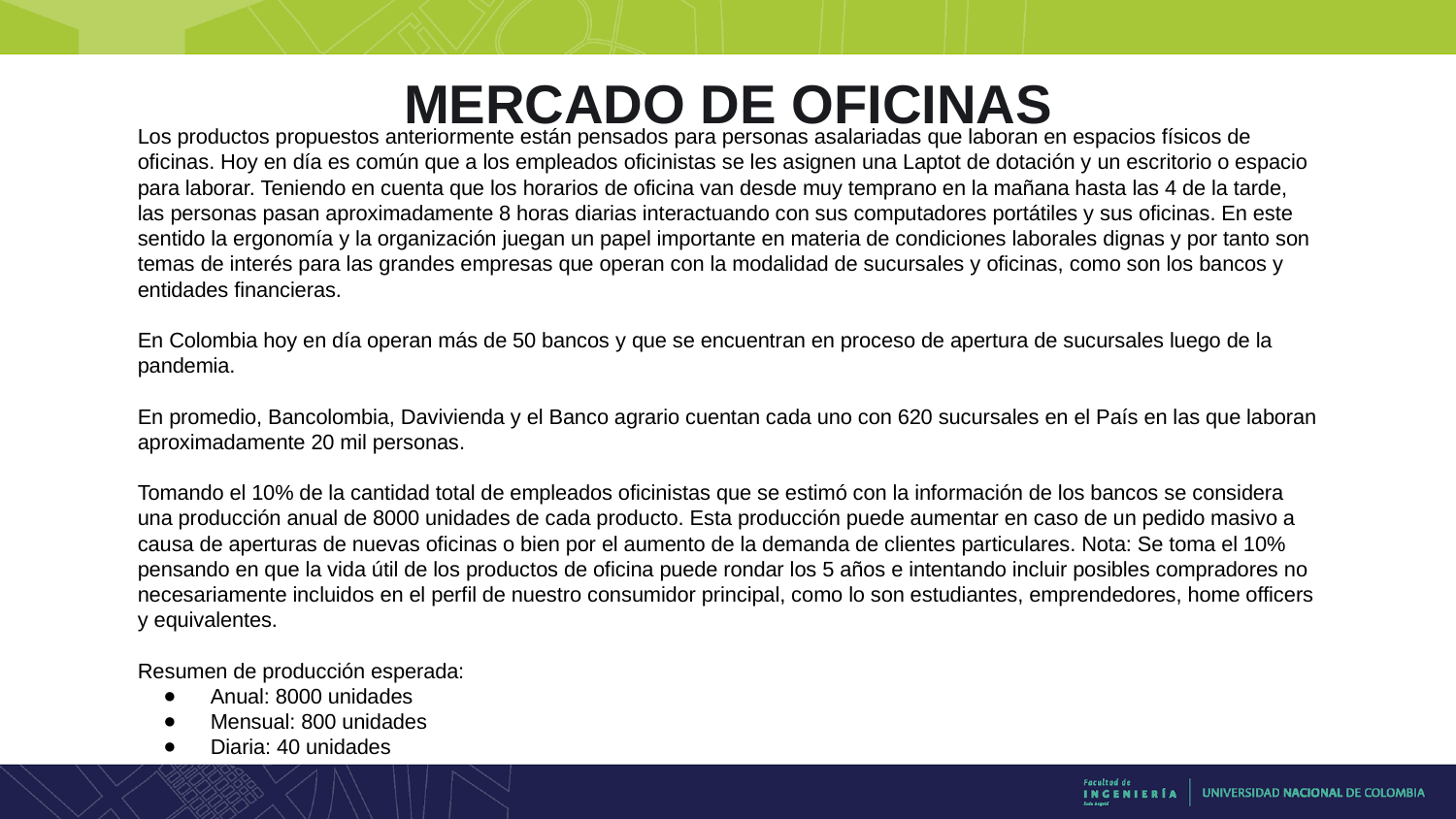

MERCADO DE OFICINAS

Los productos propuestos anteriormente están pensados para personas asalariadas que laboran en espacios físicos de oficinas. Hoy en día es común que a los empleados oficinistas se les asignen una Laptot de dotación y un escritorio o espacio para laborar. Teniendo en cuenta que los horarios de oficina van desde muy temprano en la mañana hasta las 4 de la tarde, las personas pasan aproximadamente 8 horas diarias interactuando con sus computadores portátiles y sus oficinas. En este sentido la ergonomía y la organización juegan un papel importante en materia de condiciones laborales dignas y por tanto son temas de interés para las grandes empresas que operan con la modalidad de sucursales y oficinas, como son los bancos y entidades financieras.

En Colombia hoy en día operan más de 50 bancos y que se encuentran en proceso de apertura de sucursales luego de la pandemia.

En promedio, Bancolombia, Davivienda y el Banco agrario cuentan cada uno con 620 sucursales en el País en las que laboran aproximadamente 20 mil personas.

Tomando el 10% de la cantidad total de empleados oficinistas que se estimó con la información de los bancos se considera una producción anual de 8000 unidades de cada producto. Esta producción puede aumentar en caso de un pedido masivo a causa de aperturas de nuevas oficinas o bien por el aumento de la demanda de clientes particulares. Nota: Se toma el 10% pensando en que la vida útil de los productos de oficina puede rondar los 5 años e intentando incluir posibles compradores no necesariamente incluidos en el perfil de nuestro consumidor principal, como lo son estudiantes, emprendedores, home officers y equivalentes.

Resumen de producción esperada:
Anual: 8000 unidades
Mensual: 800 unidades
Diaria: 40 unidades